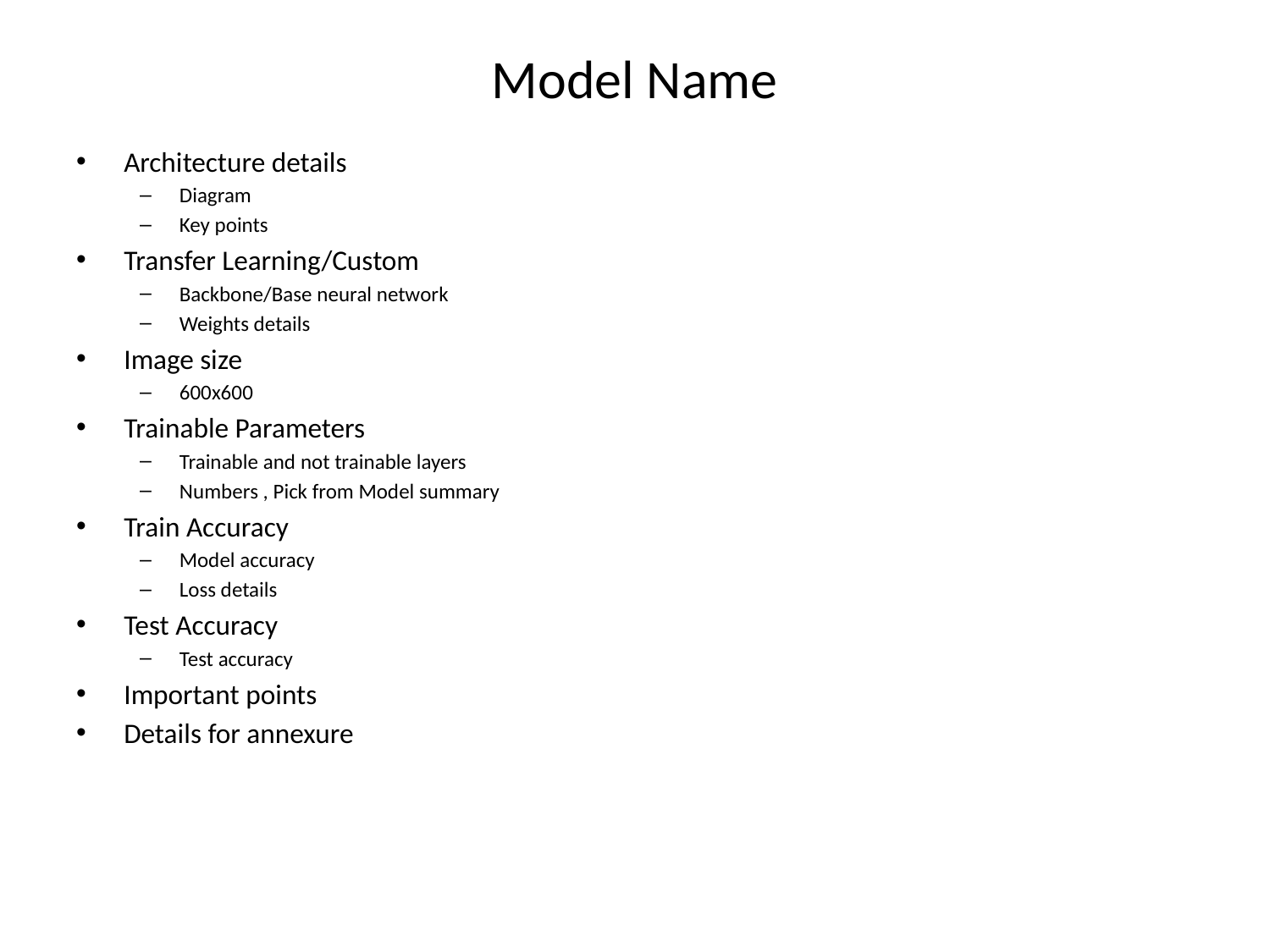

# Model Name
Architecture details
Diagram
Key points
Transfer Learning/Custom
Backbone/Base neural network
Weights details
Image size
600x600
Trainable Parameters
Trainable and not trainable layers
Numbers , Pick from Model summary
Train Accuracy
Model accuracy
Loss details
Test Accuracy
Test accuracy
Important points
Details for annexure